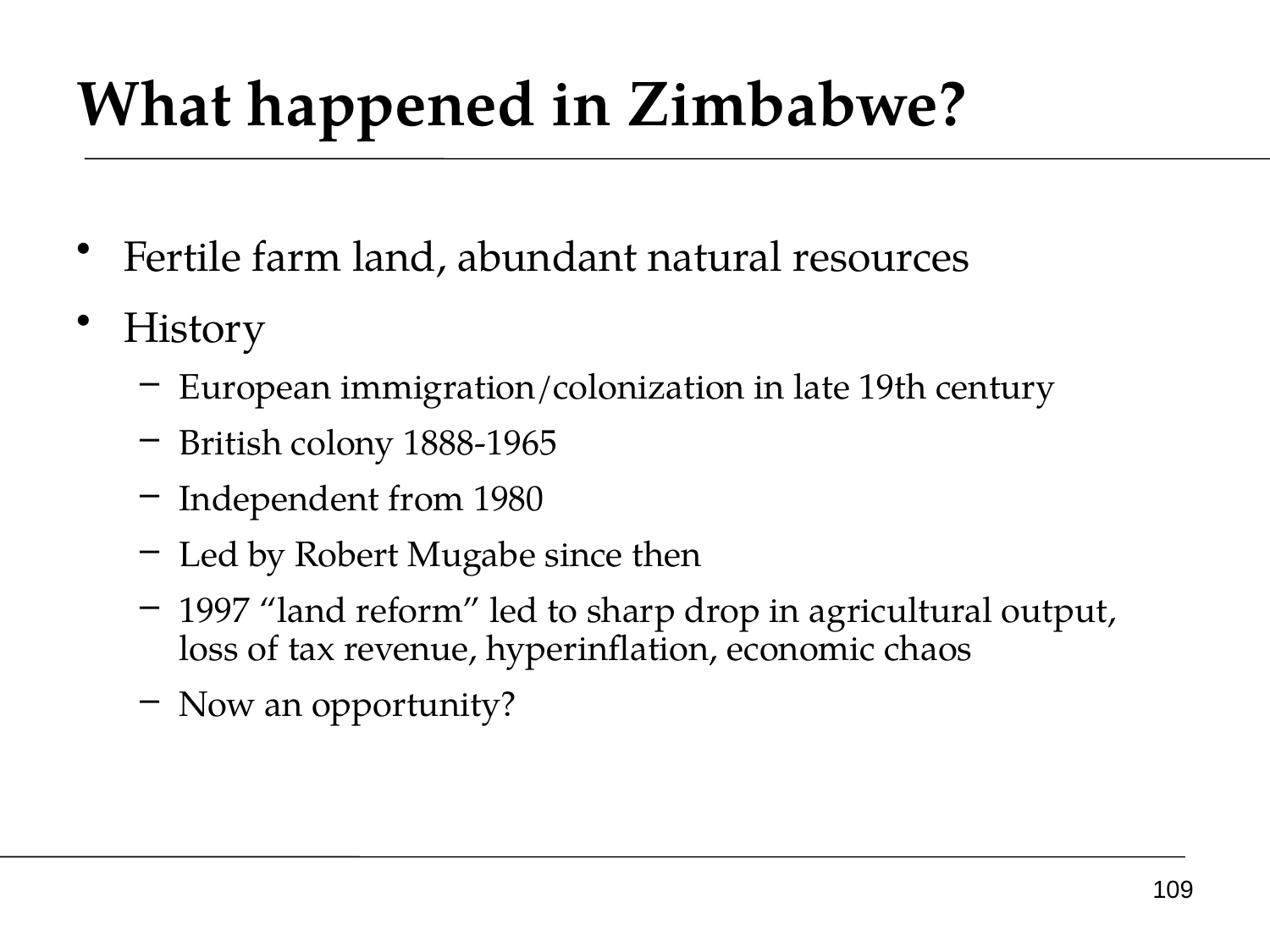

# What happened in Zimbabwe?
Fertile farm land, abundant natural resources
History
European immigration/colonization in late 19th century
British colony 1888-1965
Independent from 1980
Led by Robert Mugabe since then
1997 “land reform” led to sharp drop in agricultural output, loss of tax revenue, hyperinflation, economic chaos
Now an opportunity?
109